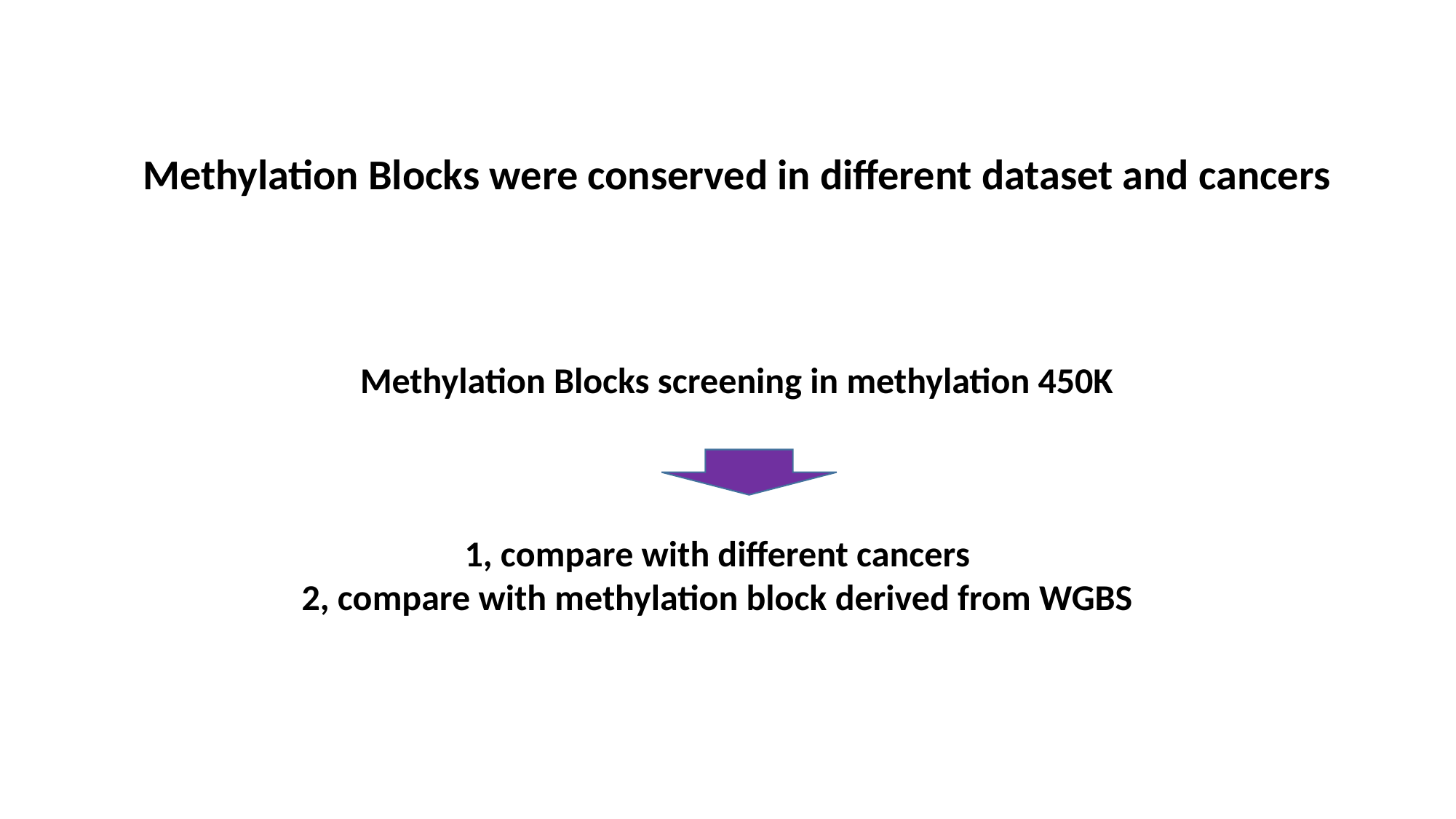

Methylation Blocks were conserved in different dataset and cancers
Methylation Blocks screening in methylation 450K

1, compare with different cancers
2, compare with methylation block derived from WGBS